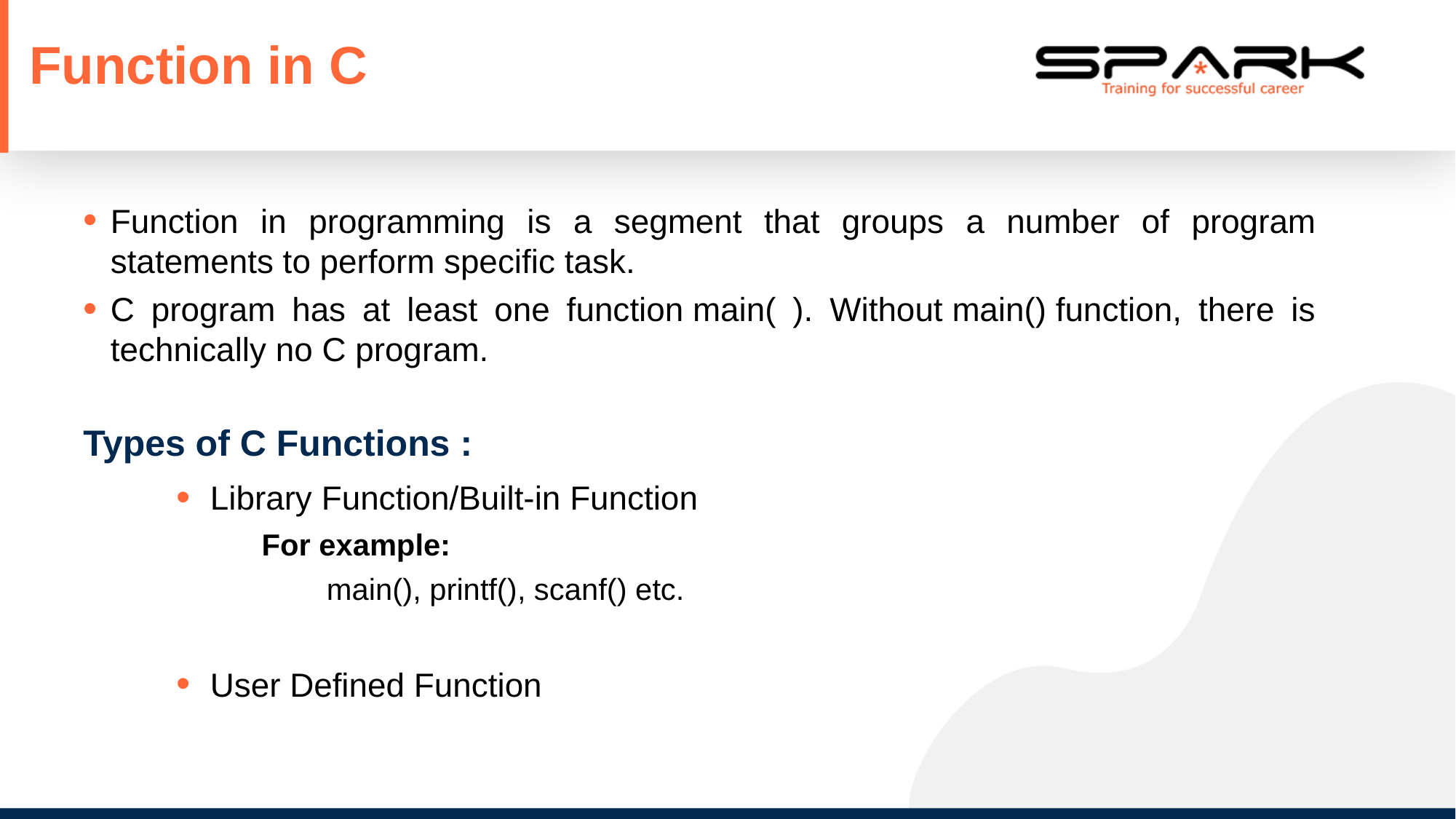

Function in C
Function in programming is a segment that groups a number of program statements to perform specific task.
C program has at least one function main( ). Without main() function, there is technically no C program.

Types of C Functions :

Library Function/Built-in Function
           For example:
                  main(), printf(), scanf() etc.

User Defined Function